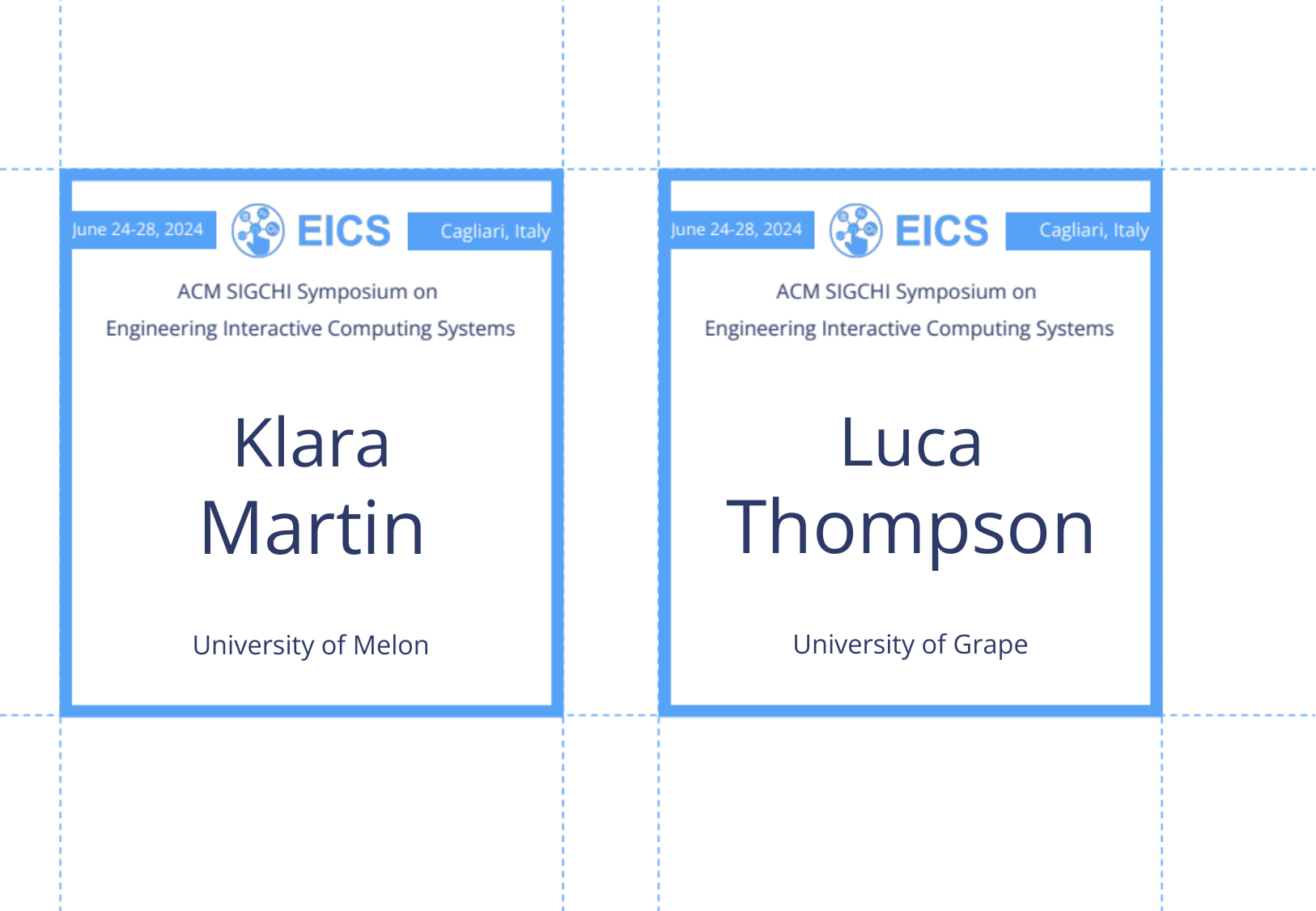

Luca
Thompson
Klara
Martin
University of Grape
University of Melon